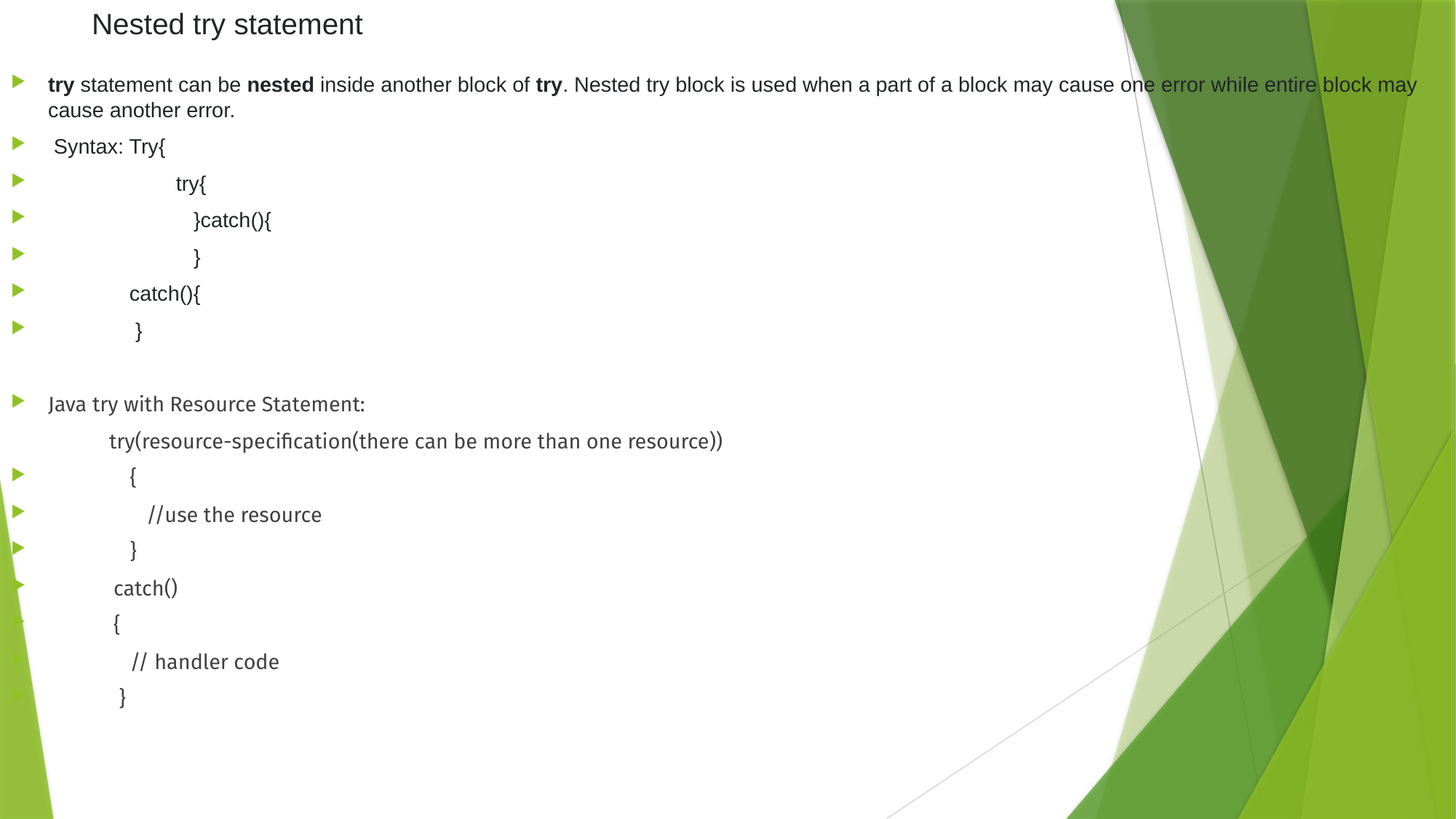

# Nested try statement
try statement can be nested inside another block of try. Nested try block is used when a part of a block may cause one error while entire block may cause another error.
 Syntax: Try{
                      try{
                         }catch(){
                         }
              catch(){
               }

Java try with Resource Statement:
                  try(resource-specification(there can be more than one resource))
               {
                  //use the resource
               }
            catch()
            {
               // handler code
             }